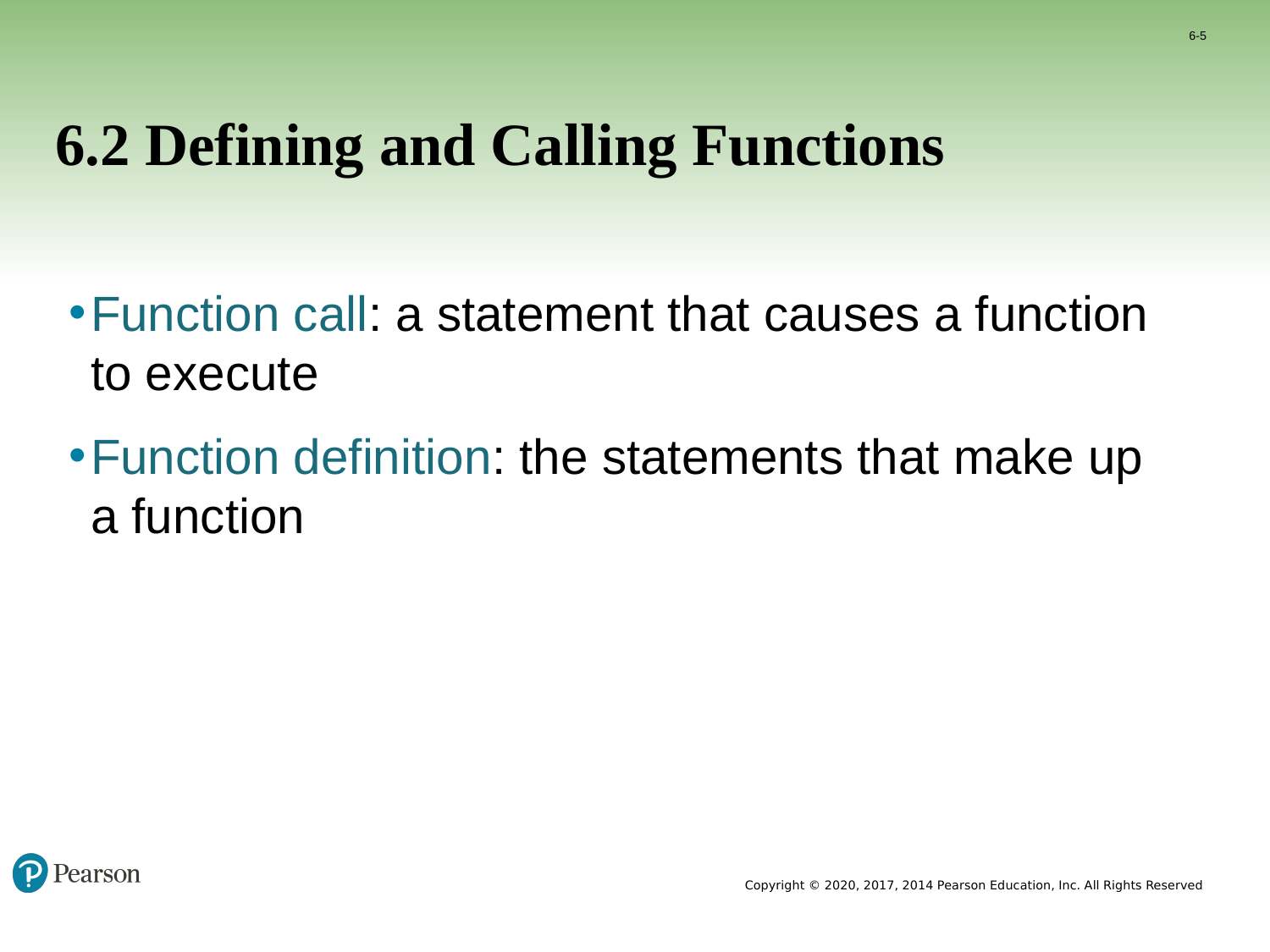

6-5
# 6.2 Defining and Calling Functions
Function call: a statement that causes a function to execute
Function definition: the statements that make up a function